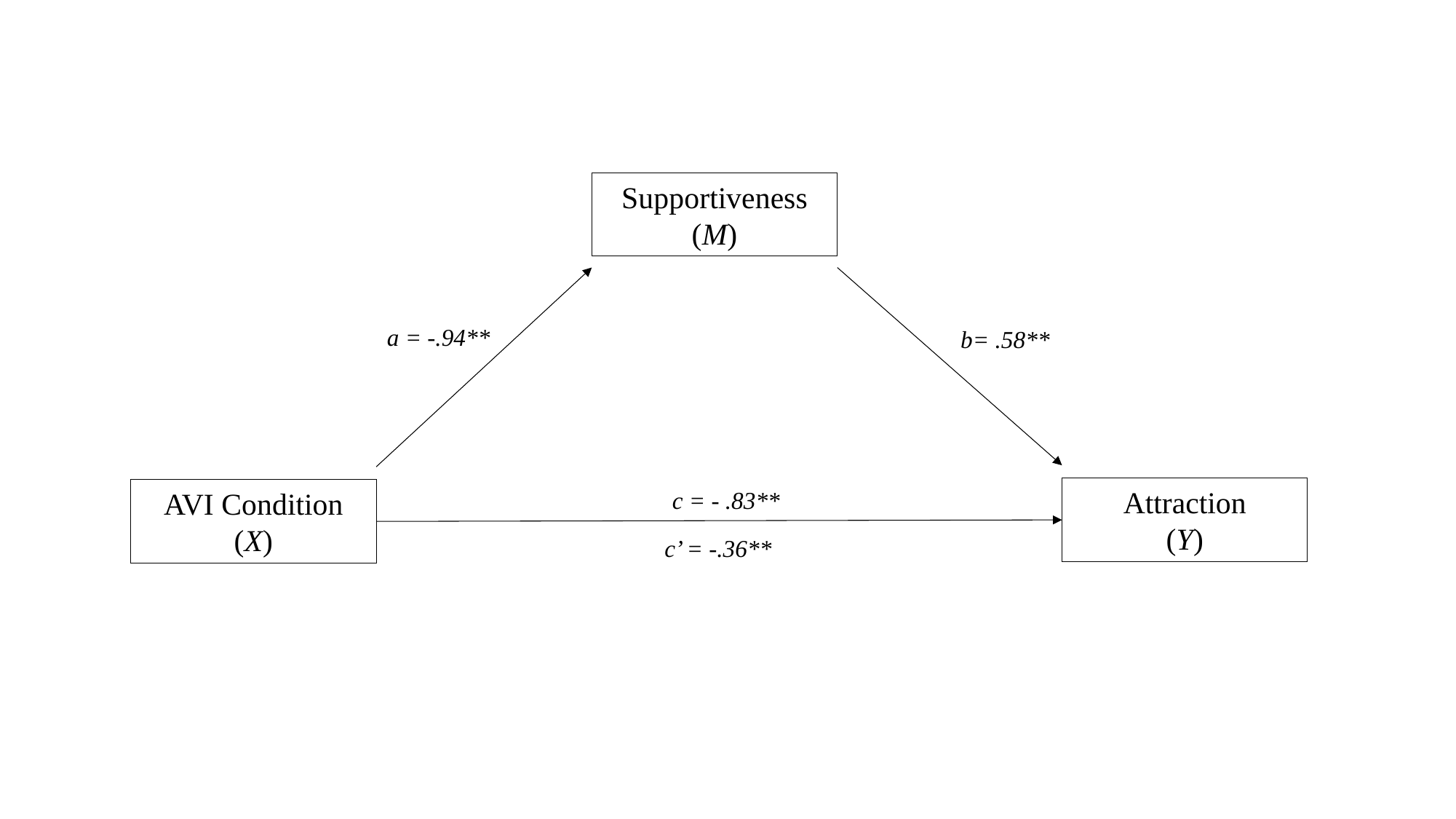

Supportiveness
(M)
Attraction
(Y)
AVI Condition
(X)
a = -.94**
b= .58**
c = - .83**
c’ = -.36**